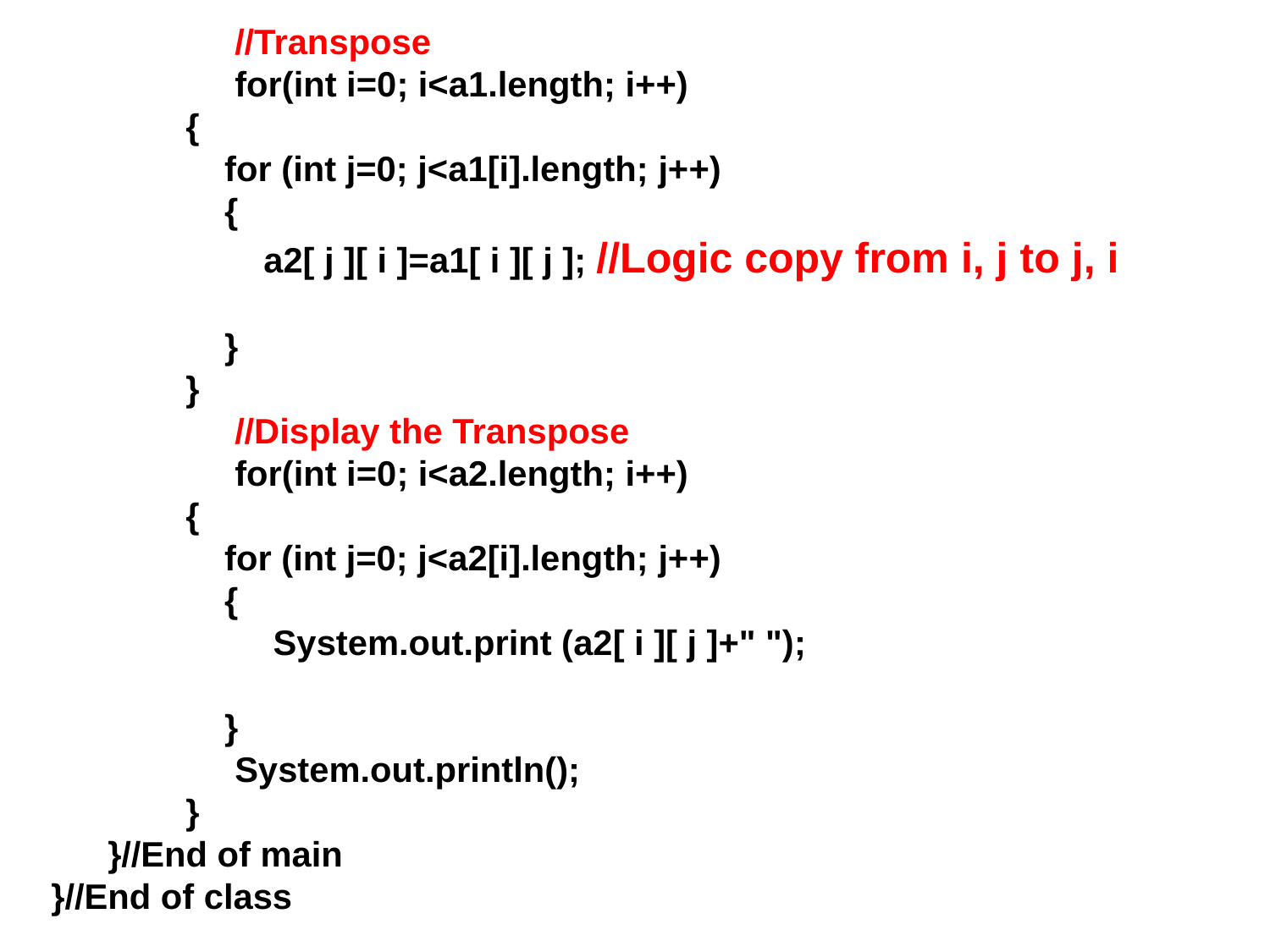

//Transpose
	for(int i=0; i<a1.length; i++)
        {
            for (int j=0; j<a1[i].length; j++)
            {
                a2[ j ][ i ]=a1[ i ][ j ]; //Logic copy from i, j to j, i

            }
        }
	//Display the Transpose
	for(int i=0; i<a2.length; i++)
        {
            for (int j=0; j<a2[i].length; j++)
            {
                 System.out.print (a2[ i ][ j ]+" ");

            }
        	System.out.println();
        }
}//End of main
}//End of class

(c) D. R. Gangodkar